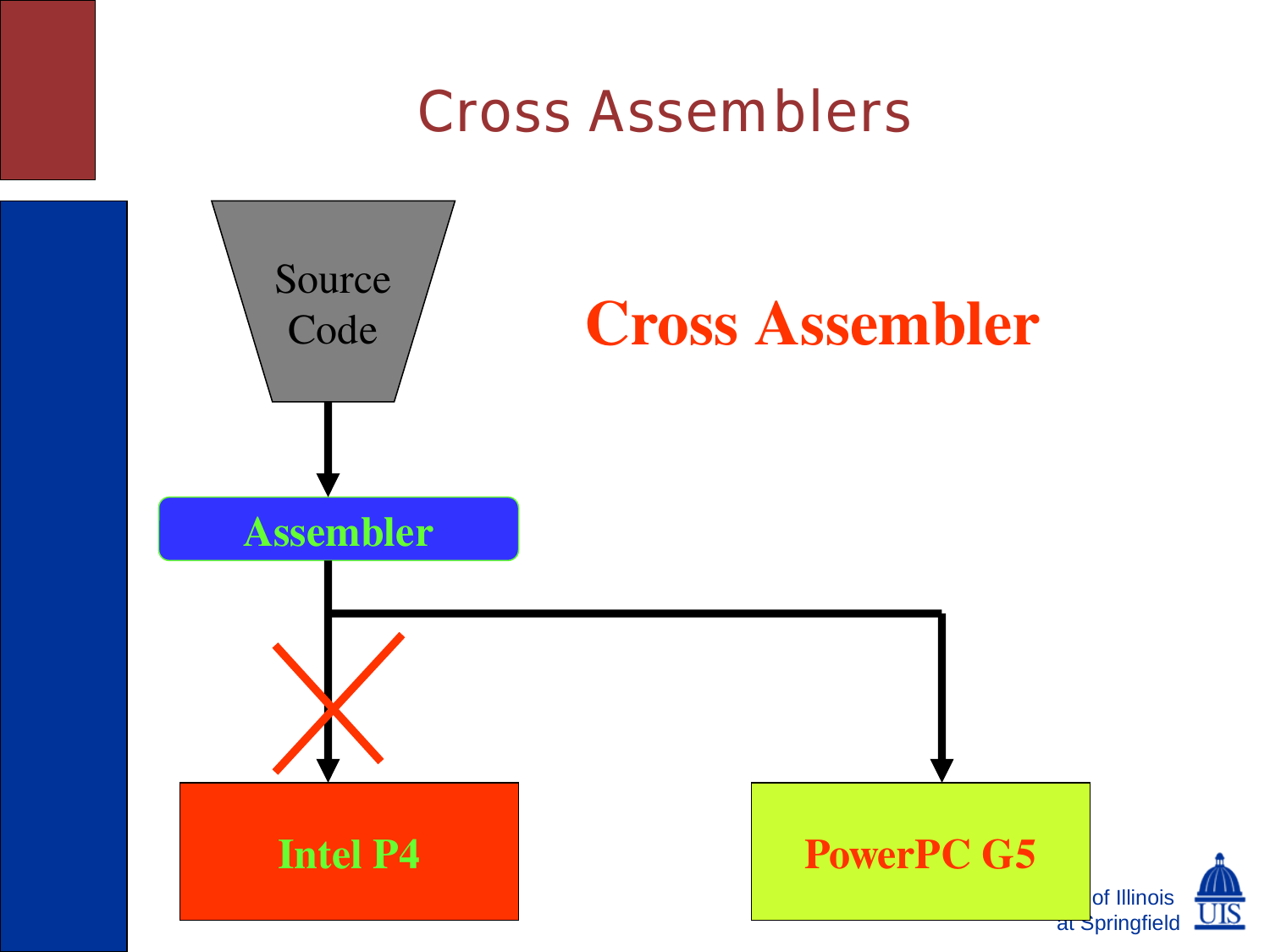

Cross Assemblers
Source
Code
Cross Assembler

Assembler

Intel P4
PowerPC G5